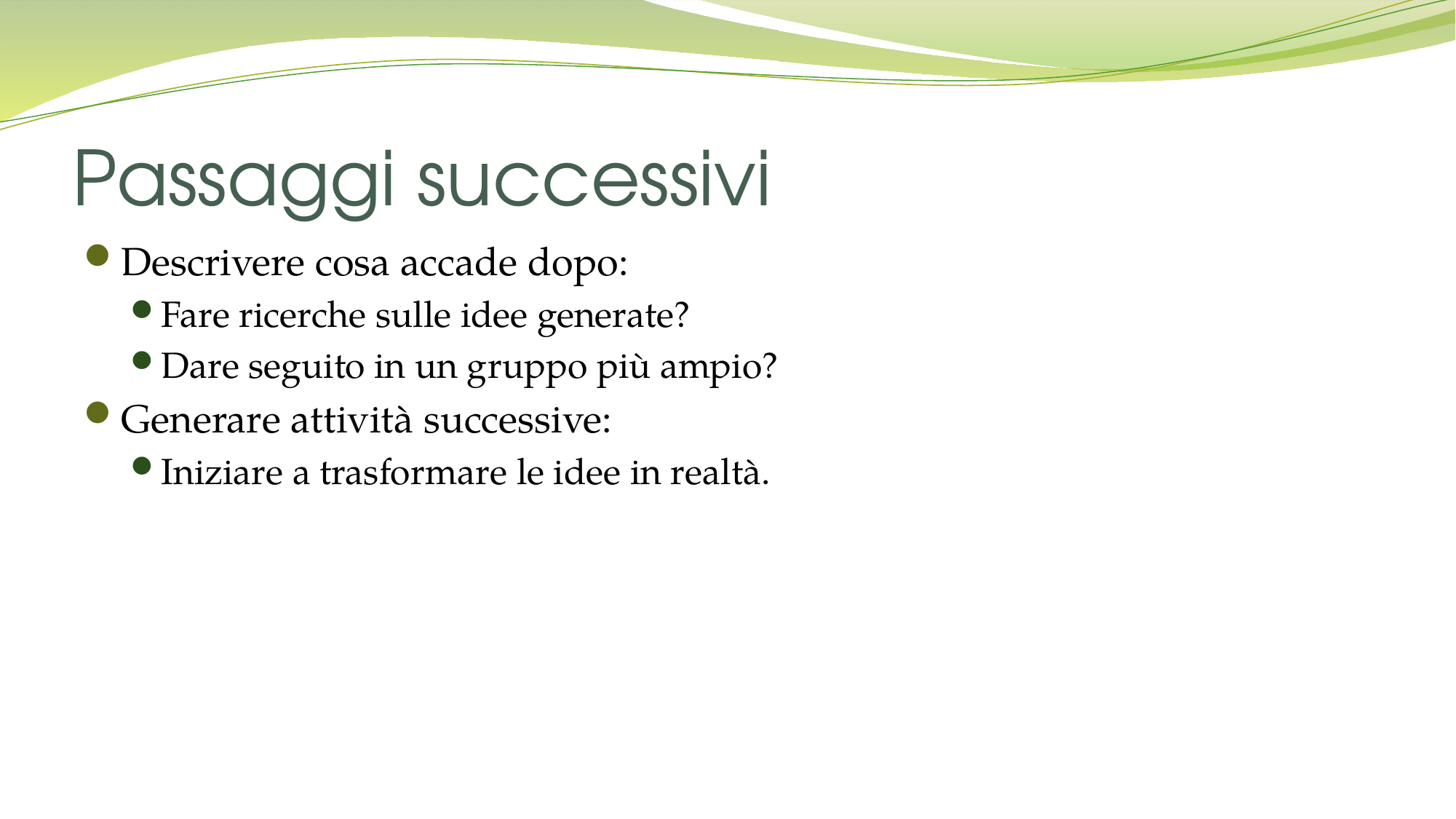

# Passaggi successivi
Descrivere cosa accade dopo:
Fare ricerche sulle idee generate?
Dare seguito in un gruppo più ampio?
Generare attività successive:
Iniziare a trasformare le idee in realtà.